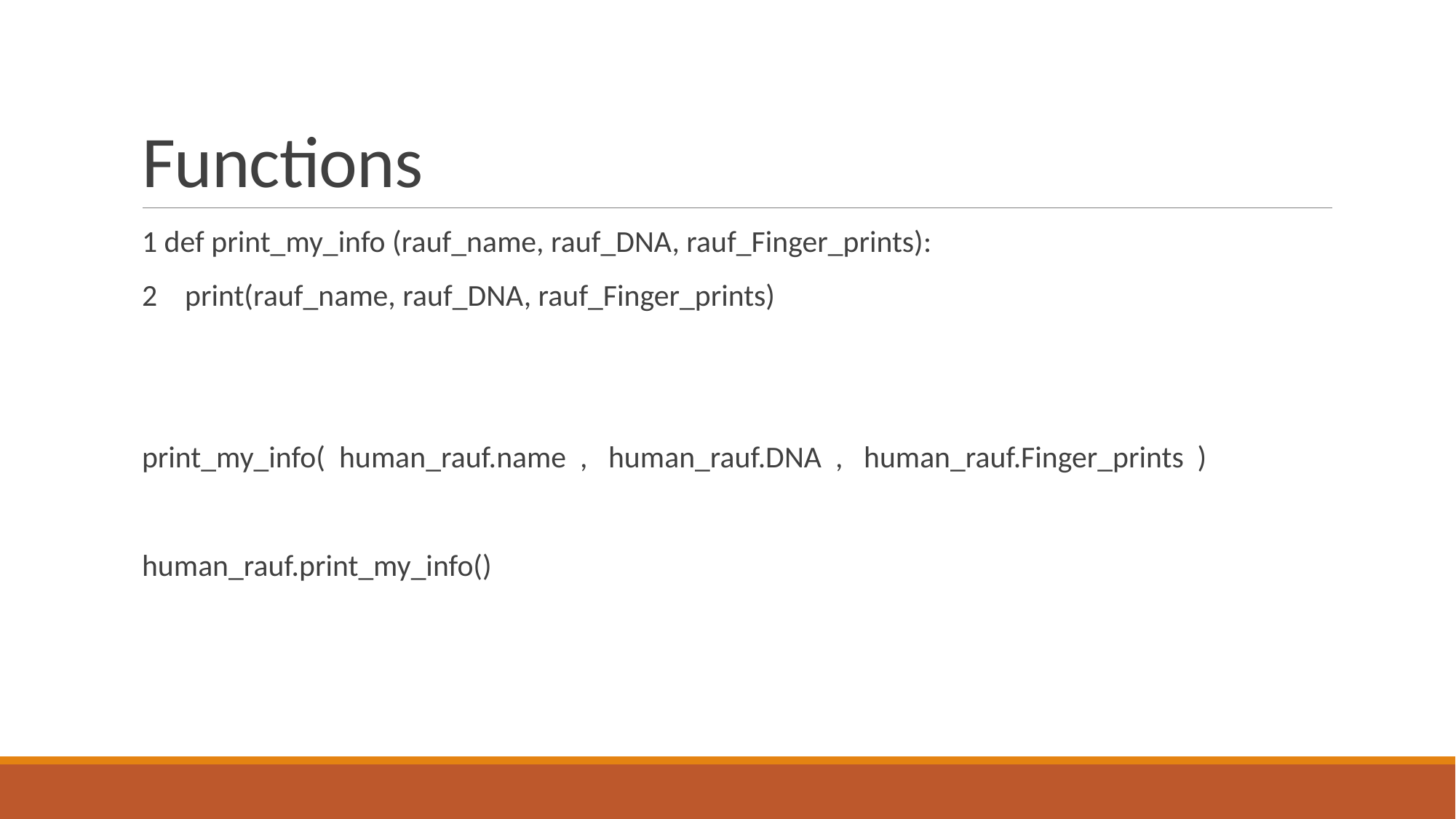

# Functions
1 def print_my_info (rauf_name, rauf_DNA, rauf_Finger_prints):
2    print(rauf_name, rauf_DNA, rauf_Finger_prints)

print_my_info(  human_rauf.name  ,   human_rauf.DNA  ,   human_rauf.Finger_prints  )

human_rauf.print_my_info()